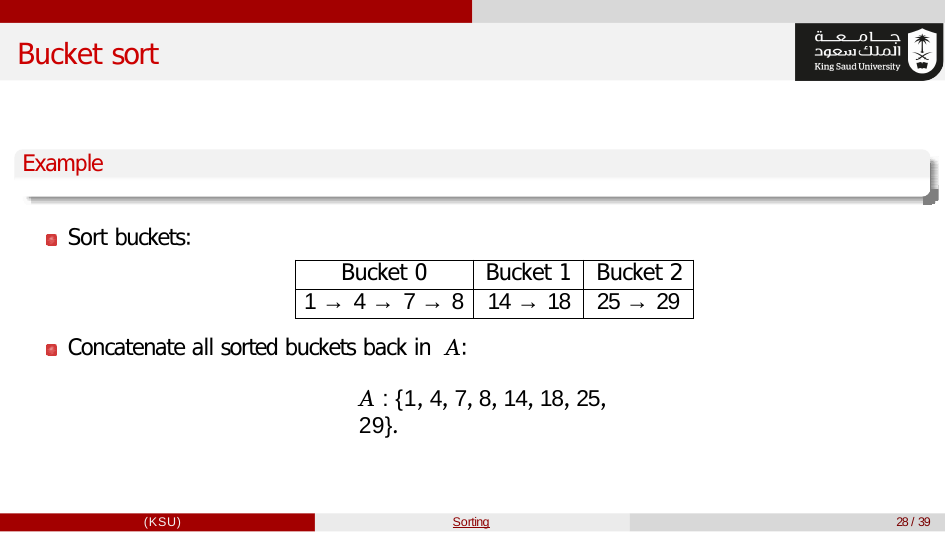

# Bucket sort
Example

Sort buckets:

| Bucket 0 | Bucket 1 | Bucket 2 |
| --- | --- | --- |
| 1 → 4 → 7 → 8 | 14 → 18 | 25 → 29 |
Concatenate all sorted buckets back in A:

A : {1, 4, 7, 8, 14, 18, 25, 29}.

(KSU)
Sorting
28 / 39